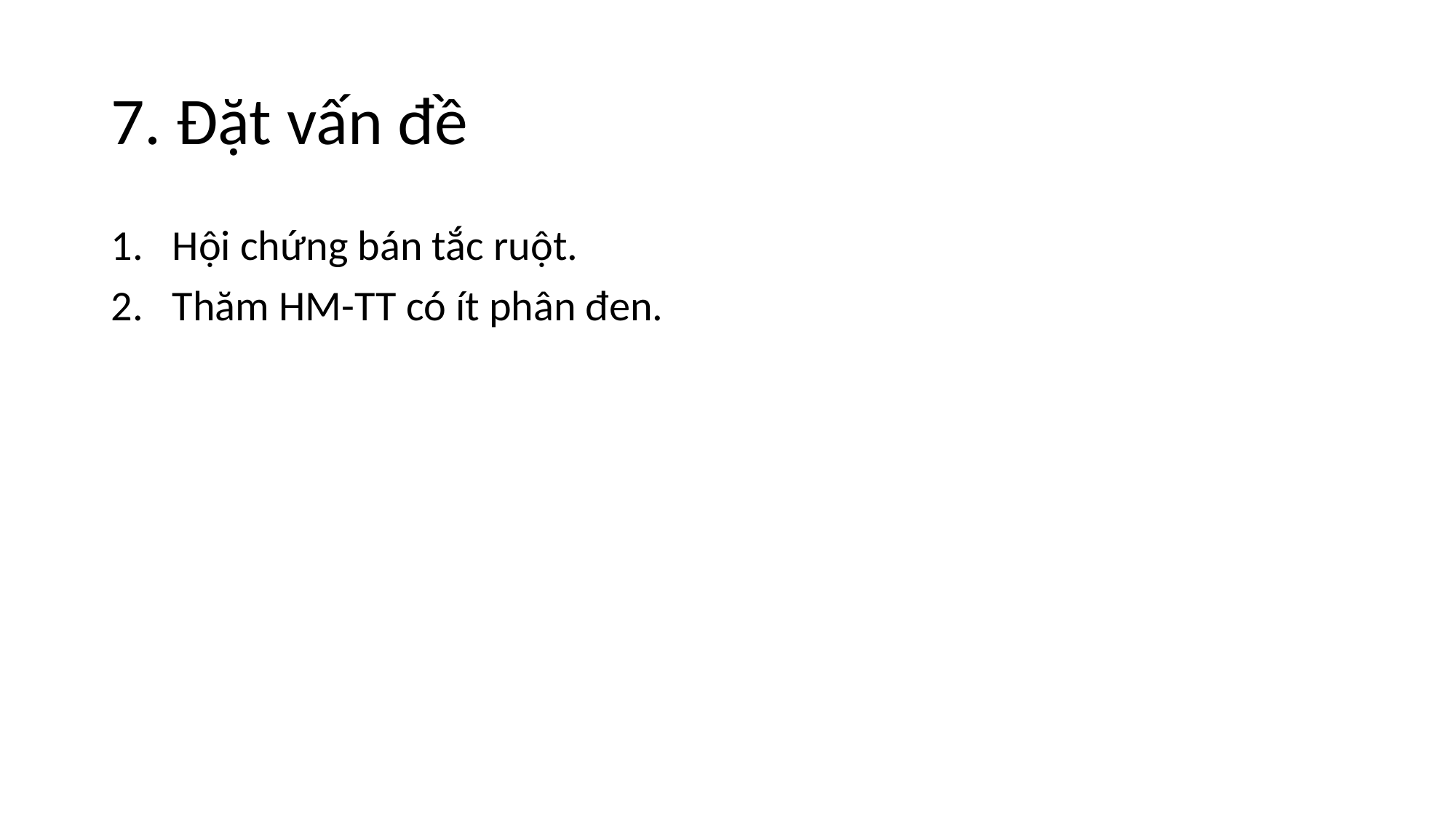

# 7. Đặt vấn đề
Hội chứng bán tắc ruột.
Thăm HM-TT có ít phân đen.